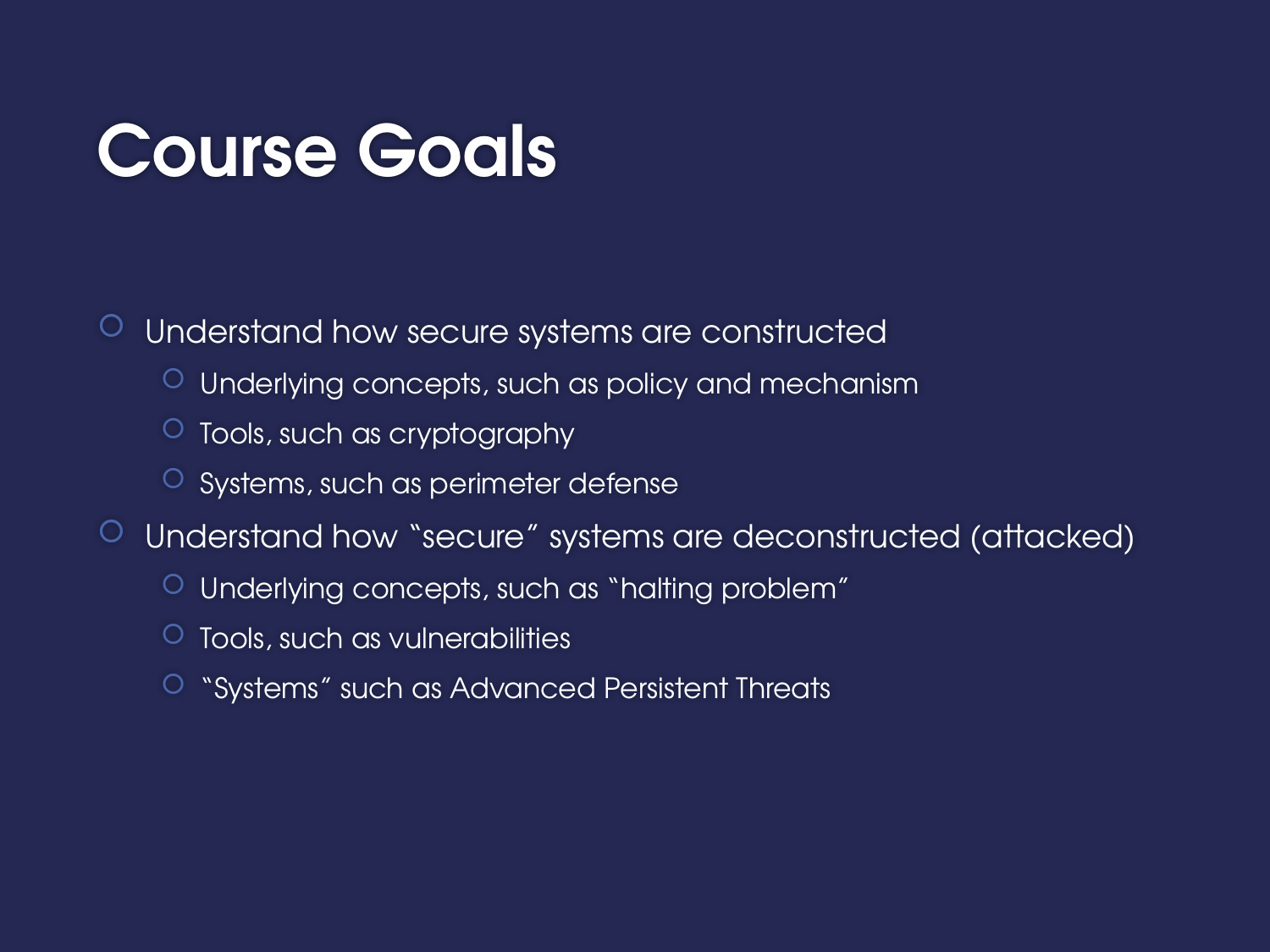

# Course Goals
Understand how secure systems are constructed
Underlying concepts, such as policy and mechanism
Tools, such as cryptography
Systems, such as perimeter defense
Understand how “secure” systems are deconstructed (attacked)
Underlying concepts, such as “halting problem”
Tools, such as vulnerabilities
“Systems” such as Advanced Persistent Threats